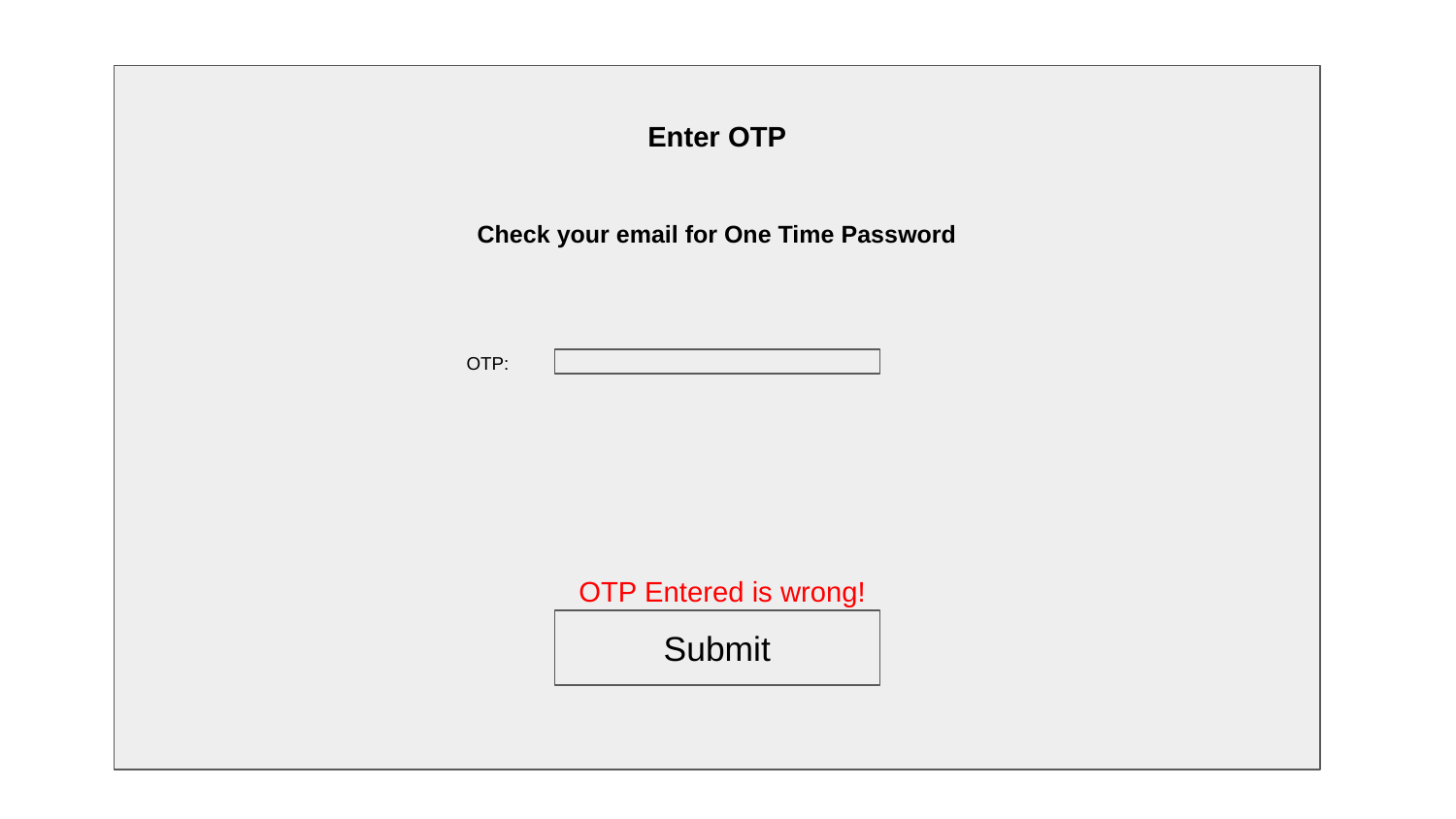

Enter OTP
Check your email for One Time Password
           OTP:

OTP Entered is wrong!
Submit